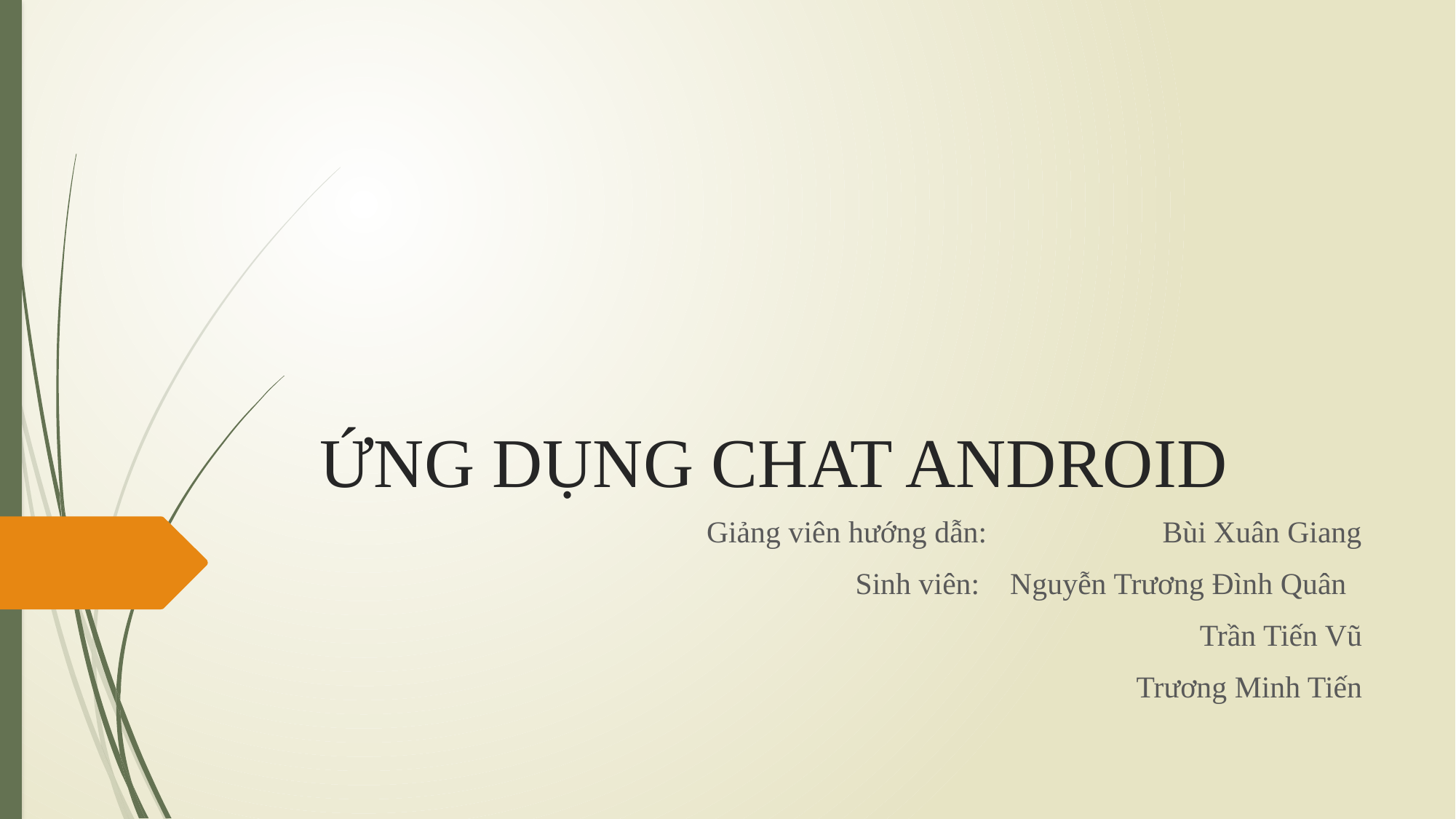

# ỨNG DỤNG CHAT ANDROID
Giảng viên hướng dẫn:                       Bùi Xuân Giang
Sinh viên:    Nguyễn Trương Đình Quân
Trần Tiến Vũ
Trương Minh Tiến